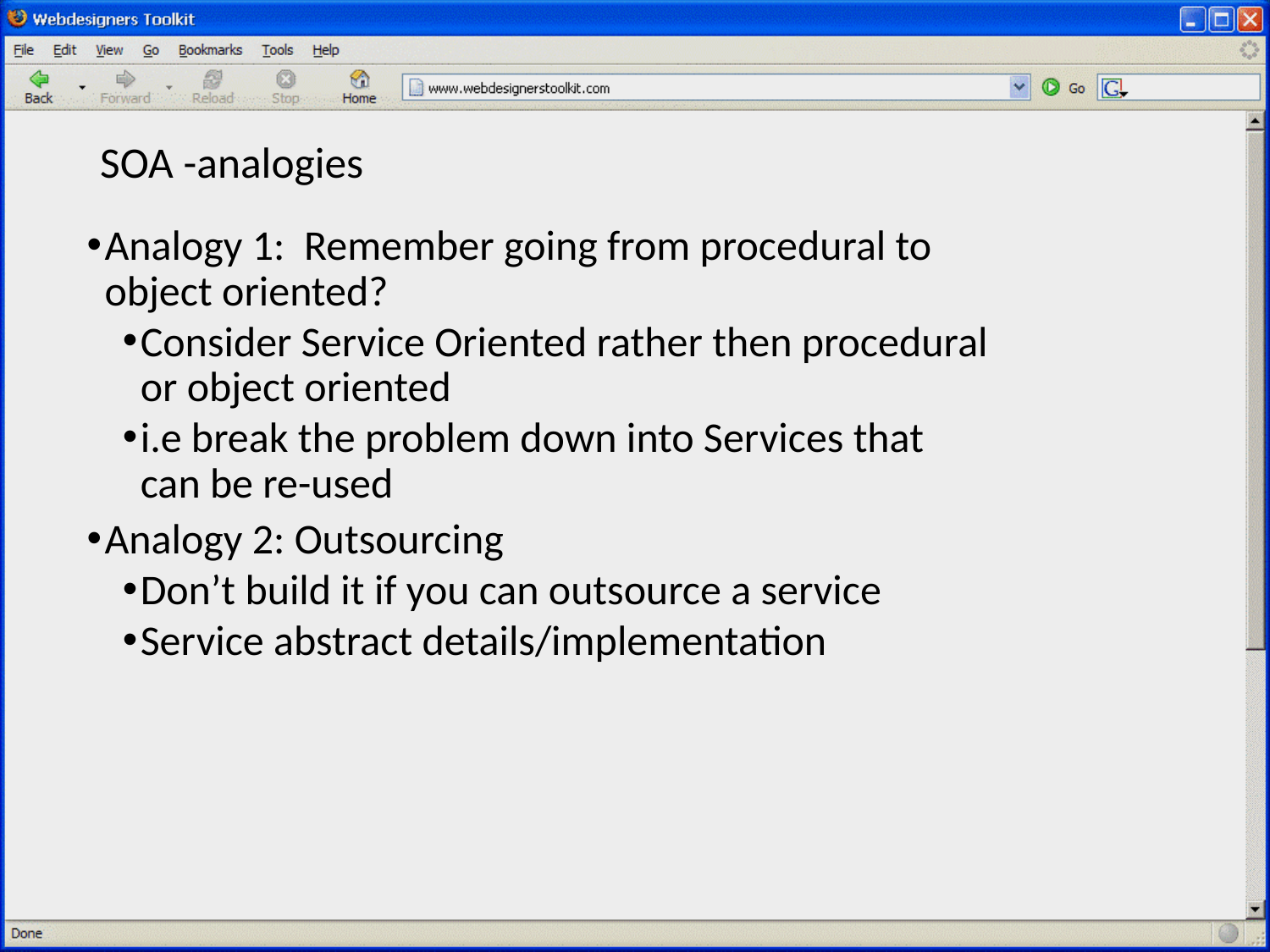

# SOA -analogies
Analogy 1:  Remember going from procedural to object oriented?
Consider Service Oriented rather then procedural or object oriented
i.e break the problem down into Services that can be re-used
Analogy 2: Outsourcing
Don’t build it if you can outsource a service
Service abstract details/implementation